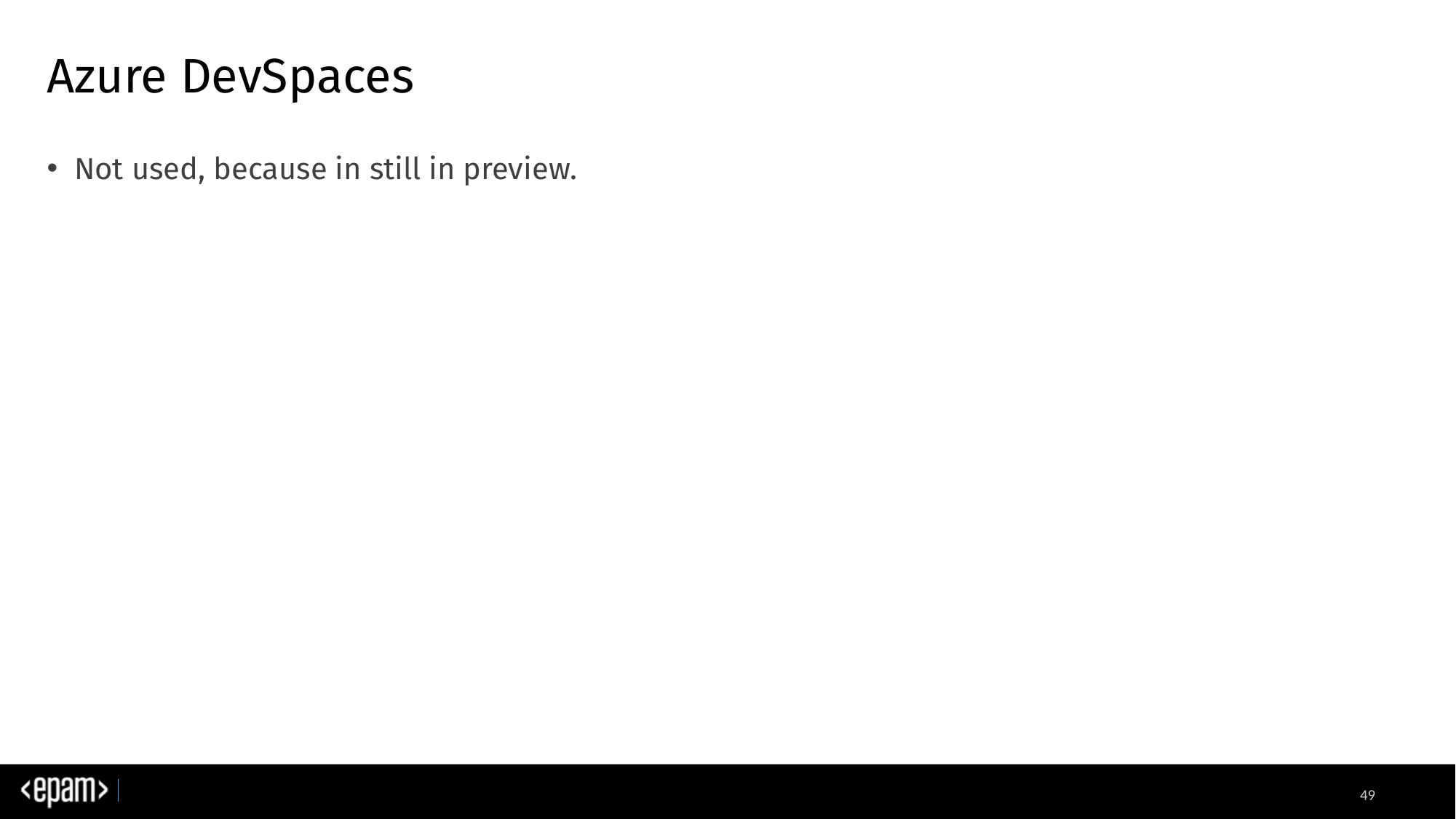

# Azure DevSpaces
Not used, because in still in preview.